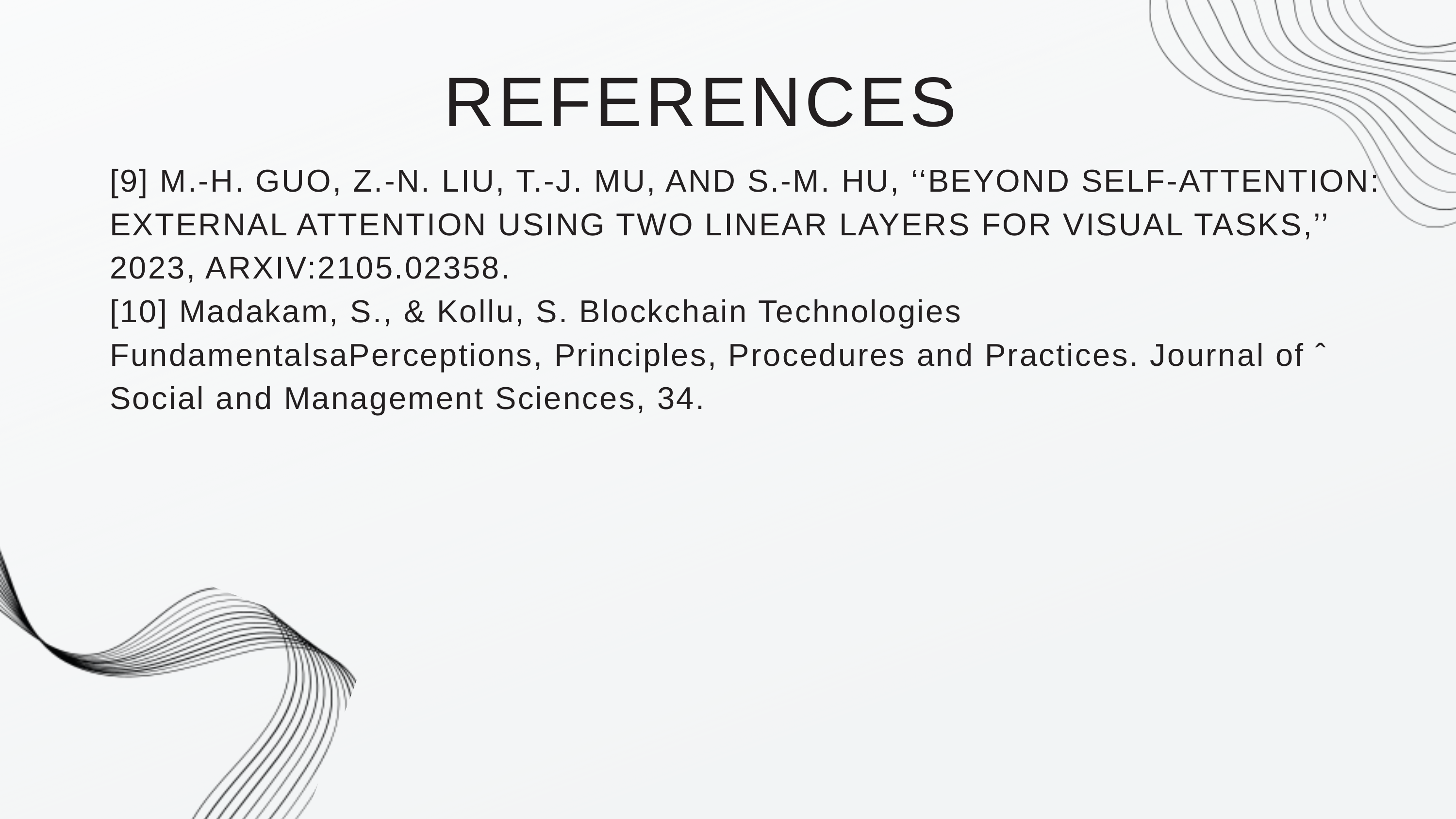

REFERENCES
[9] M.-H. GUO, Z.-N. LIU, T.-J. MU, AND S.-M. HU, ‘‘BEYOND SELF-ATTENTION: EXTERNAL ATTENTION USING TWO LINEAR LAYERS FOR VISUAL TASKS,’’ 2023, ARXIV:2105.02358.
[10] Madakam, S., & Kollu, S. Blockchain Technologies FundamentalsaPerceptions, Principles, Procedures and Practices. Journal of ˆ Social and Management Sciences, 34.